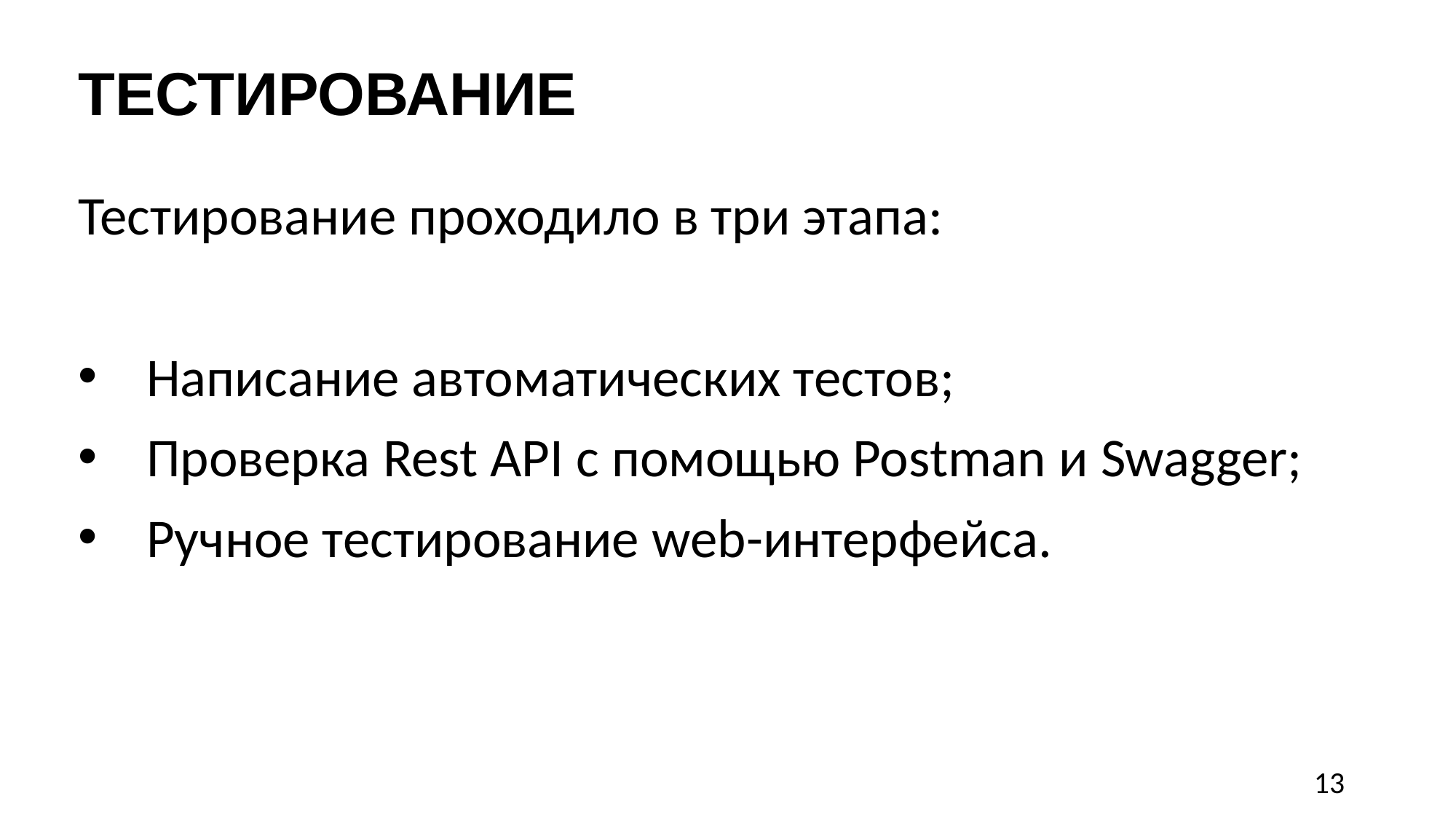

# Тестирование
Тестирование проходило в три этапа:

Написание автоматических тестов;
Проверка Rest API с помощью Postman и Swagger;
Ручное тестирование web-интерфейса.
13